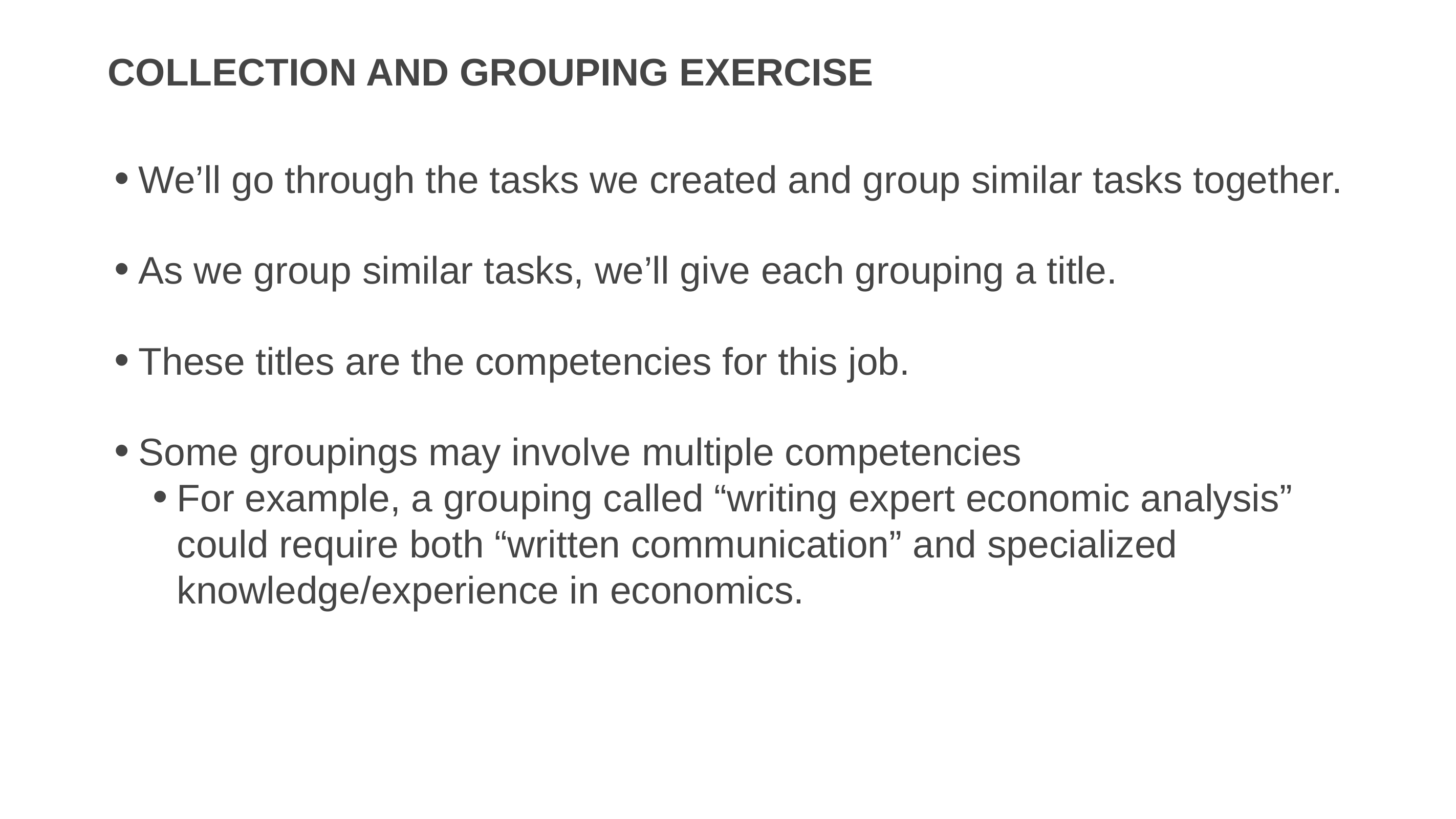

# Collection and Grouping Exercise
We’ll go through the tasks we created and group similar tasks together.
As we group similar tasks, we’ll give each grouping a title.
These titles are the competencies for this job.
Some groupings may involve multiple competencies
For example, a grouping called “writing expert economic analysis” could require both “written communication” and specialized knowledge/experience in economics.